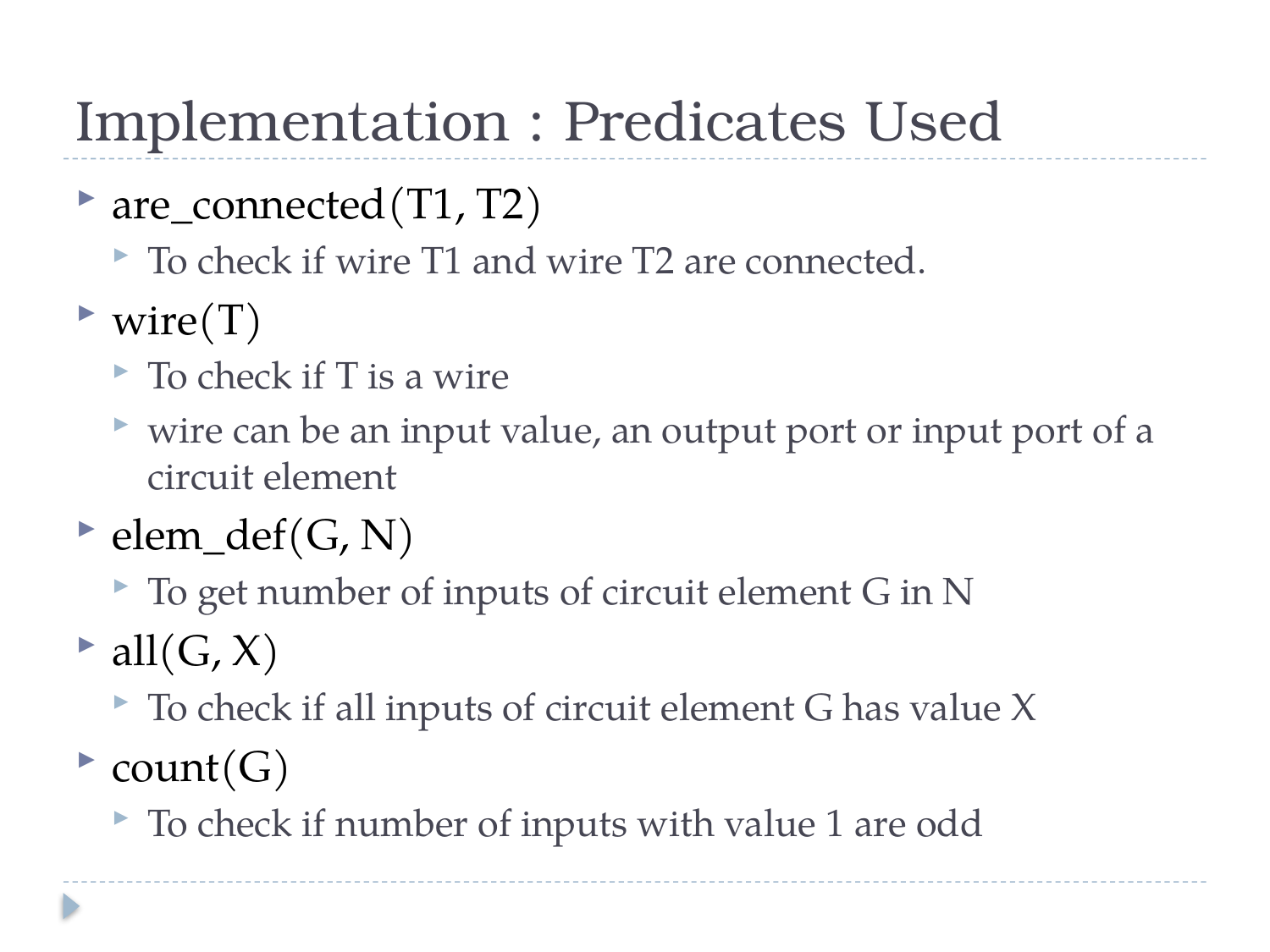

# Implementation : Predicates Used
are_connected(T1, T2)
To check if wire T1 and wire T2 are connected.
wire(T)
To check if T is a wire
wire can be an input value, an output port or input port of a circuit element
elem_def(G, N)
To get number of inputs of circuit element G in N
all(G, X)
To check if all inputs of circuit element G has value X
count(G)
To check if number of inputs with value 1 are odd